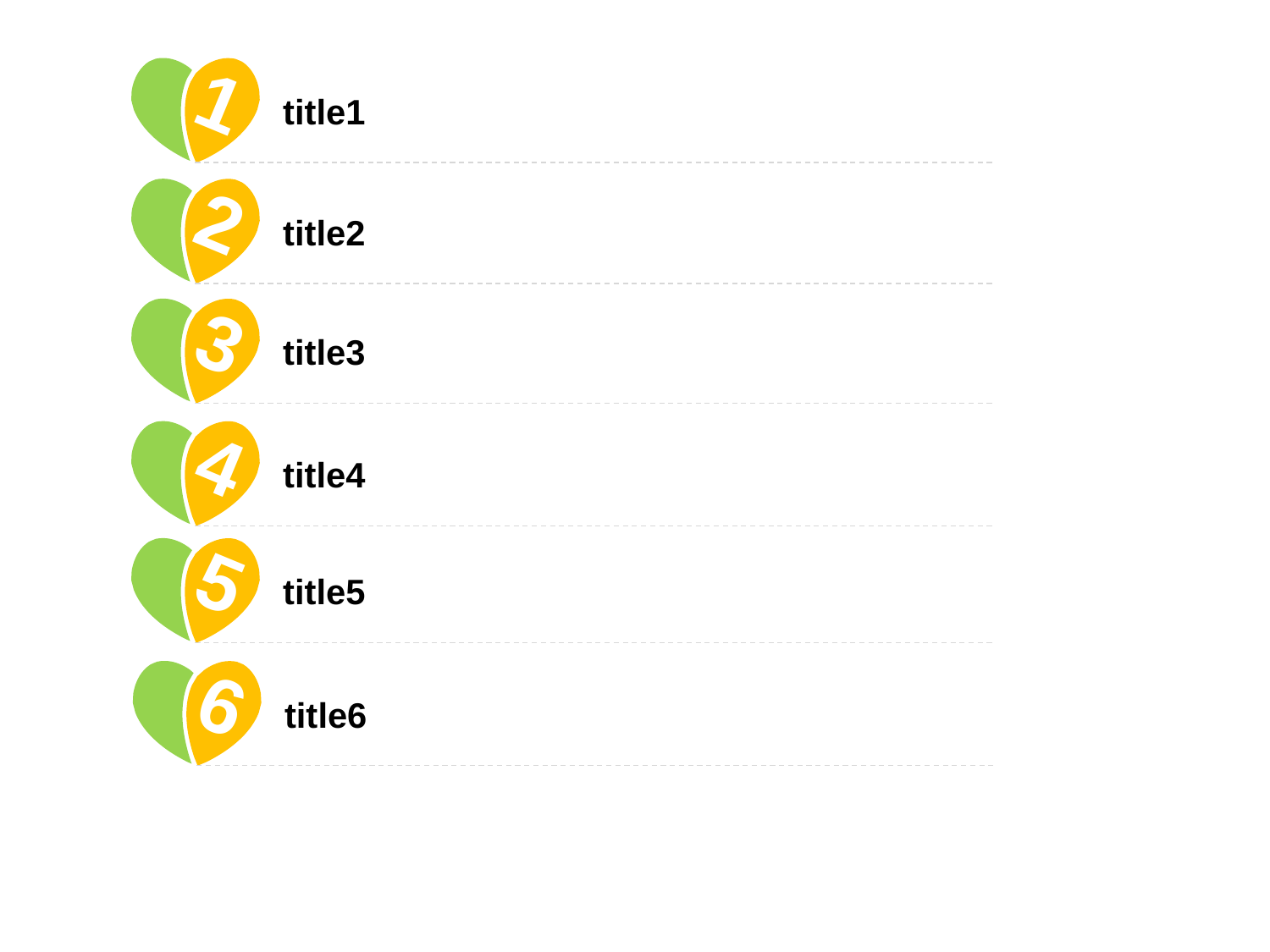

1

title1
2

title2
3

title3
4

title4
5

title5
6

title6